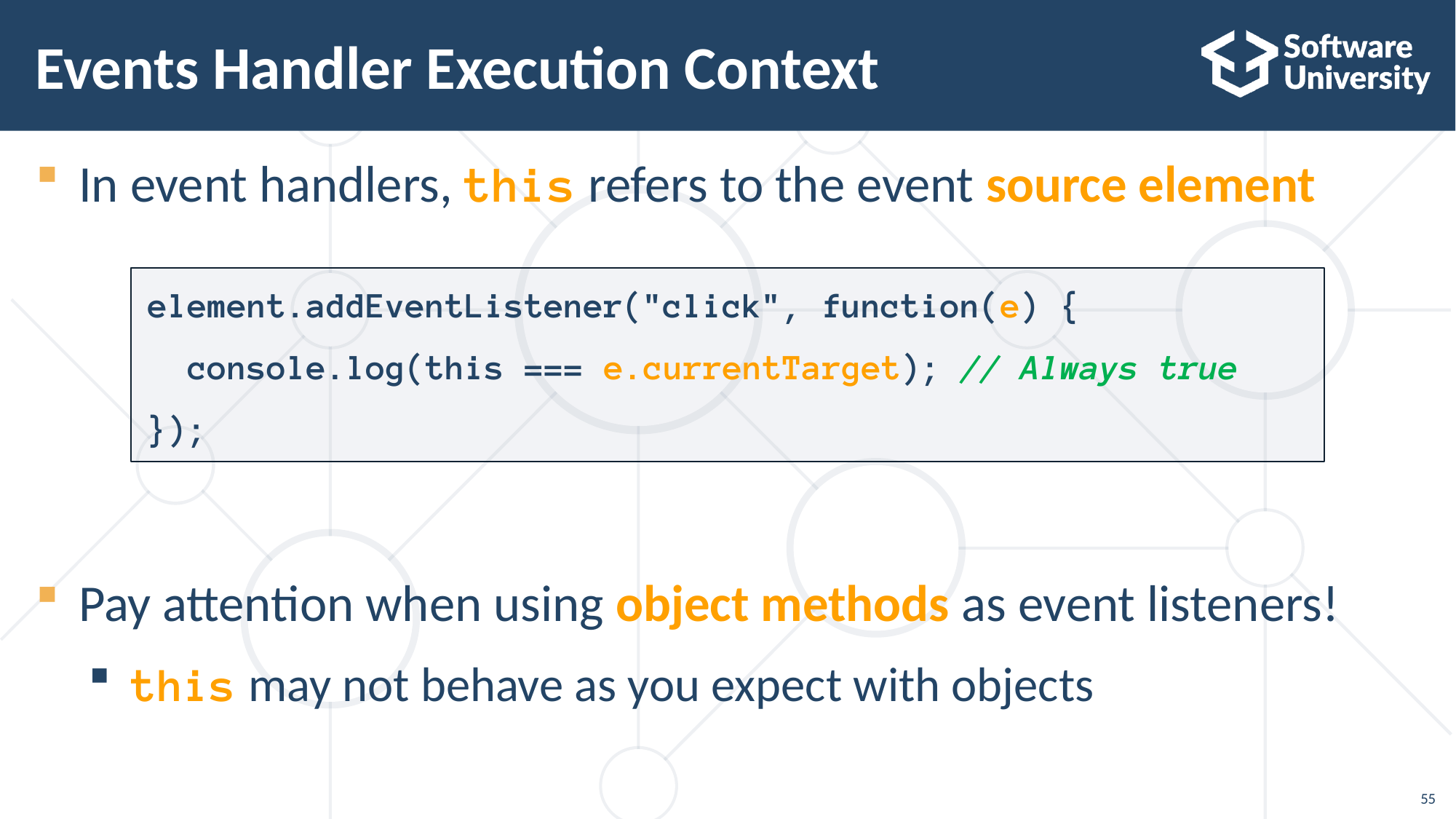

# Events Handler Execution Context
In event handlers, this refers to the event source element
Pay attention when using object methods as event listeners!
this may not behave as you expect with objects
element.addEventListener("click", function(e) {
  console.log(this === e.currentTarget); // Always true
});
55